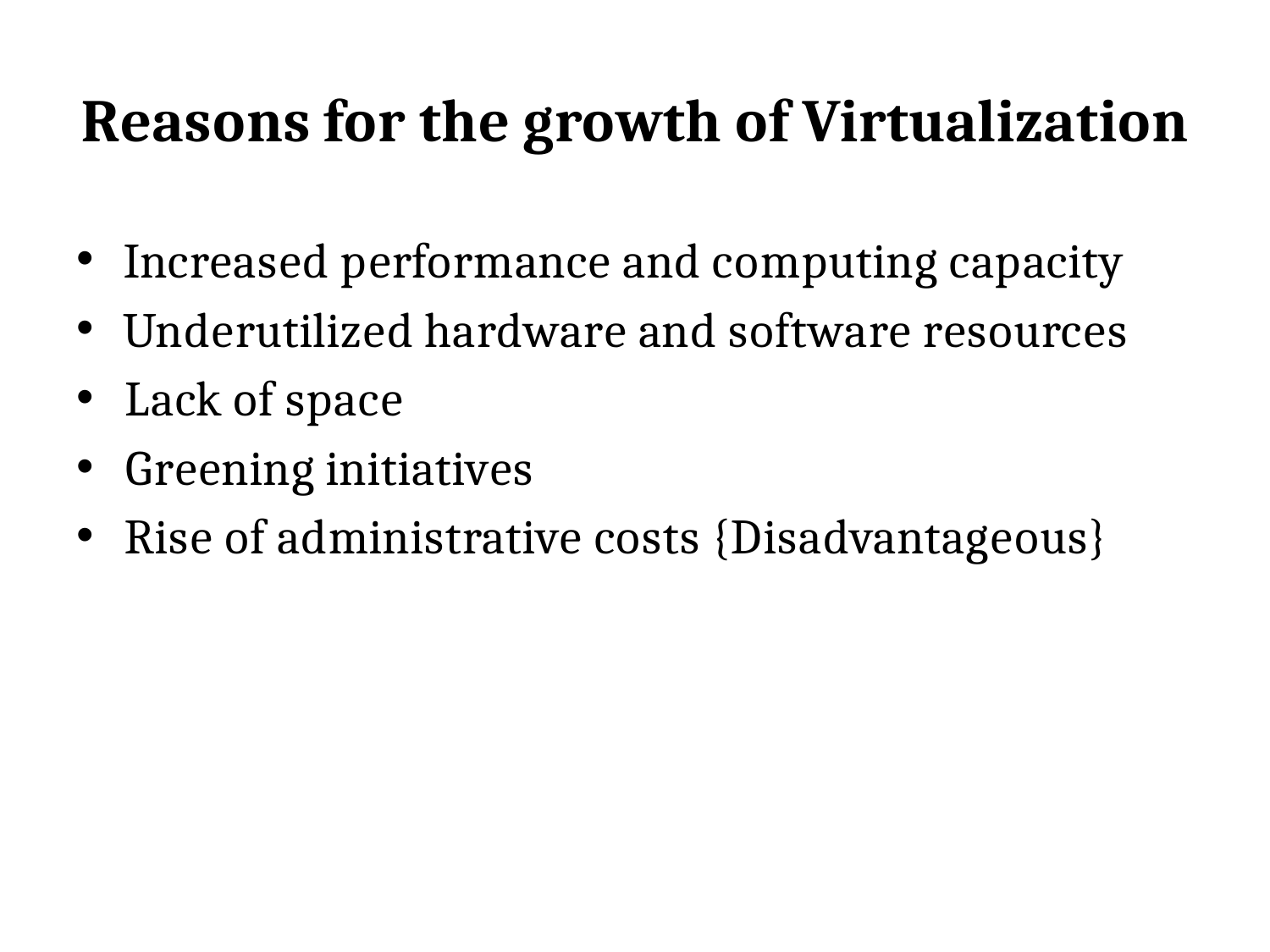

# Reasons for the growth of Virtualization
Increased performance and computing capacity
Underutilized hardware and software resources
Lack of space
Greening initiatives
Rise of administrative costs {Disadvantageous}